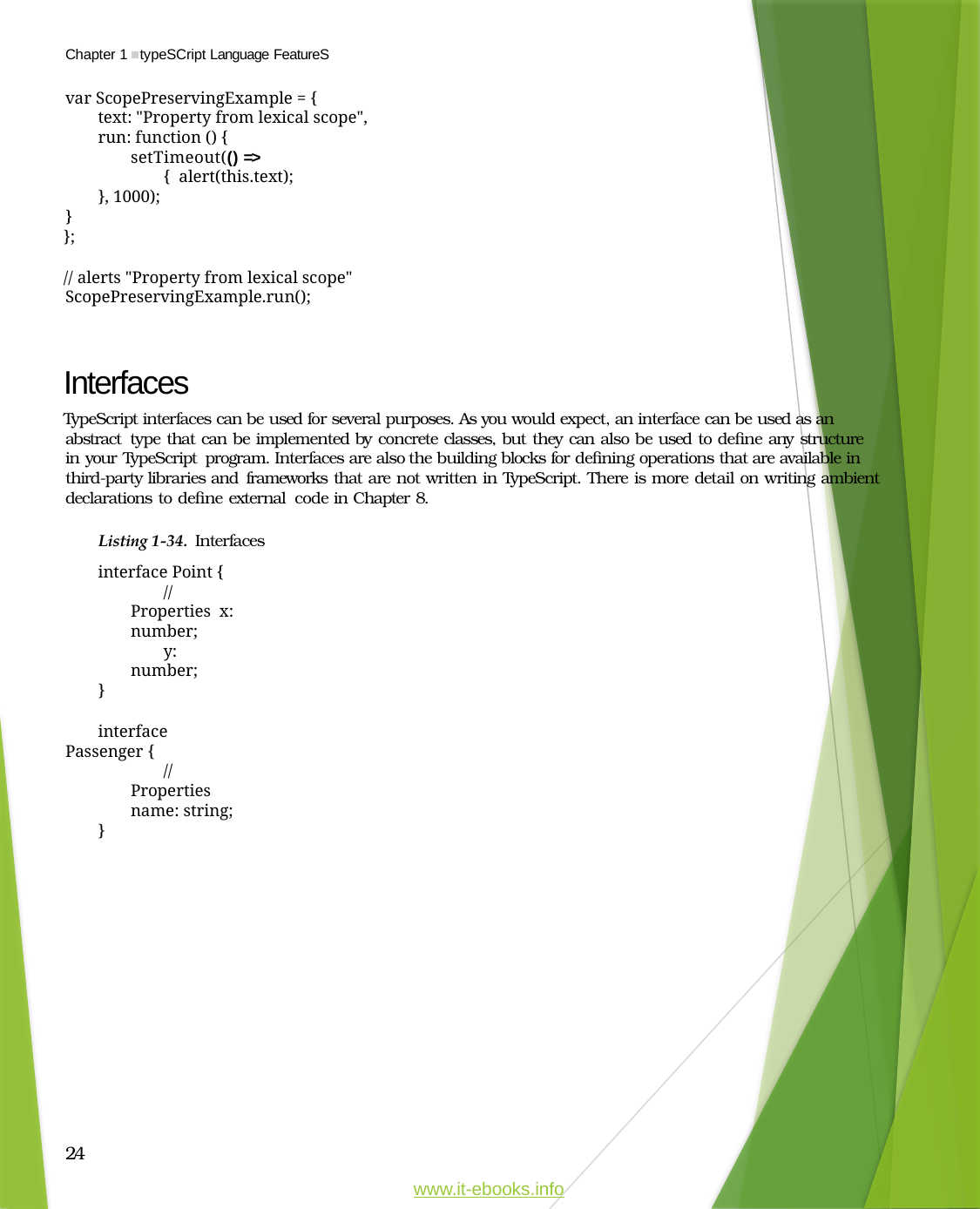

Chapter 1 ■ typeSCript Language FeatureS

var ScopePreservingExample = {
text: "Property from lexical scope",  run: function () {
setTimeout(() => {  alert(this.text);
}, 1000);
}
};

// alerts "Property from lexical scope"  ScopePreservingExample.run();

Interfaces
TypeScript interfaces can be used for several purposes. As you would expect, an interface can be used as an abstract  type that can be implemented by concrete classes, but they can also be used to define any structure in your TypeScript  program. Interfaces are also the building blocks for defining operations that are available in third-party libraries and  frameworks that are not written in TypeScript. There is more detail on writing ambient declarations to define external  code in Chapter 8.

Listing 1-34. Interfaces
interface Point {
// Properties  x: number;
y: number;
}

interface Passenger {
// Properties  name: string;
}
24
www.it-ebooks.info